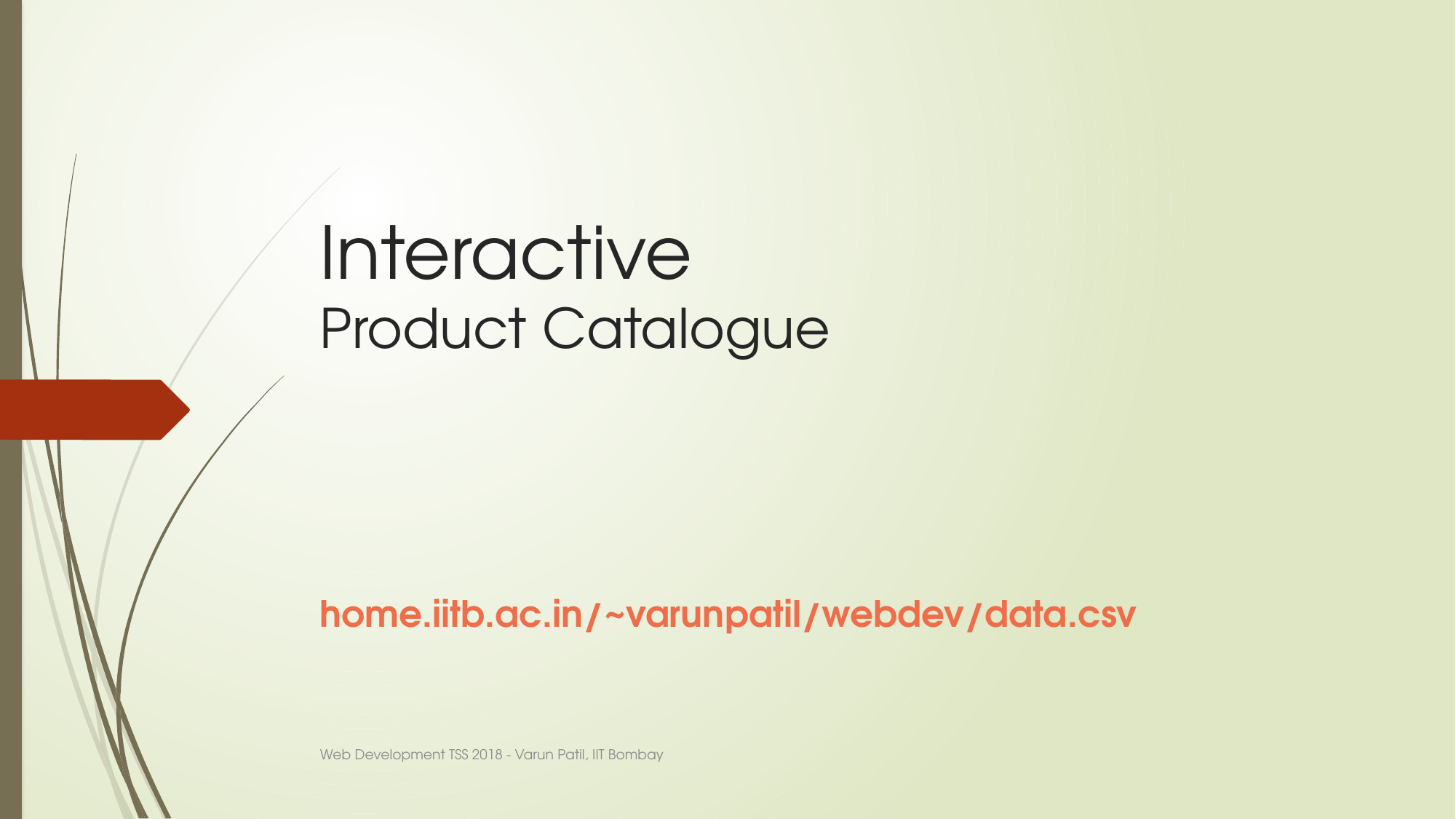

# Interactive Product Catalogue
home.iitb.ac.in/~varunpatil/webdev/data.csv
Web Development TSS 2018 - Varun Patil, IIT Bombay